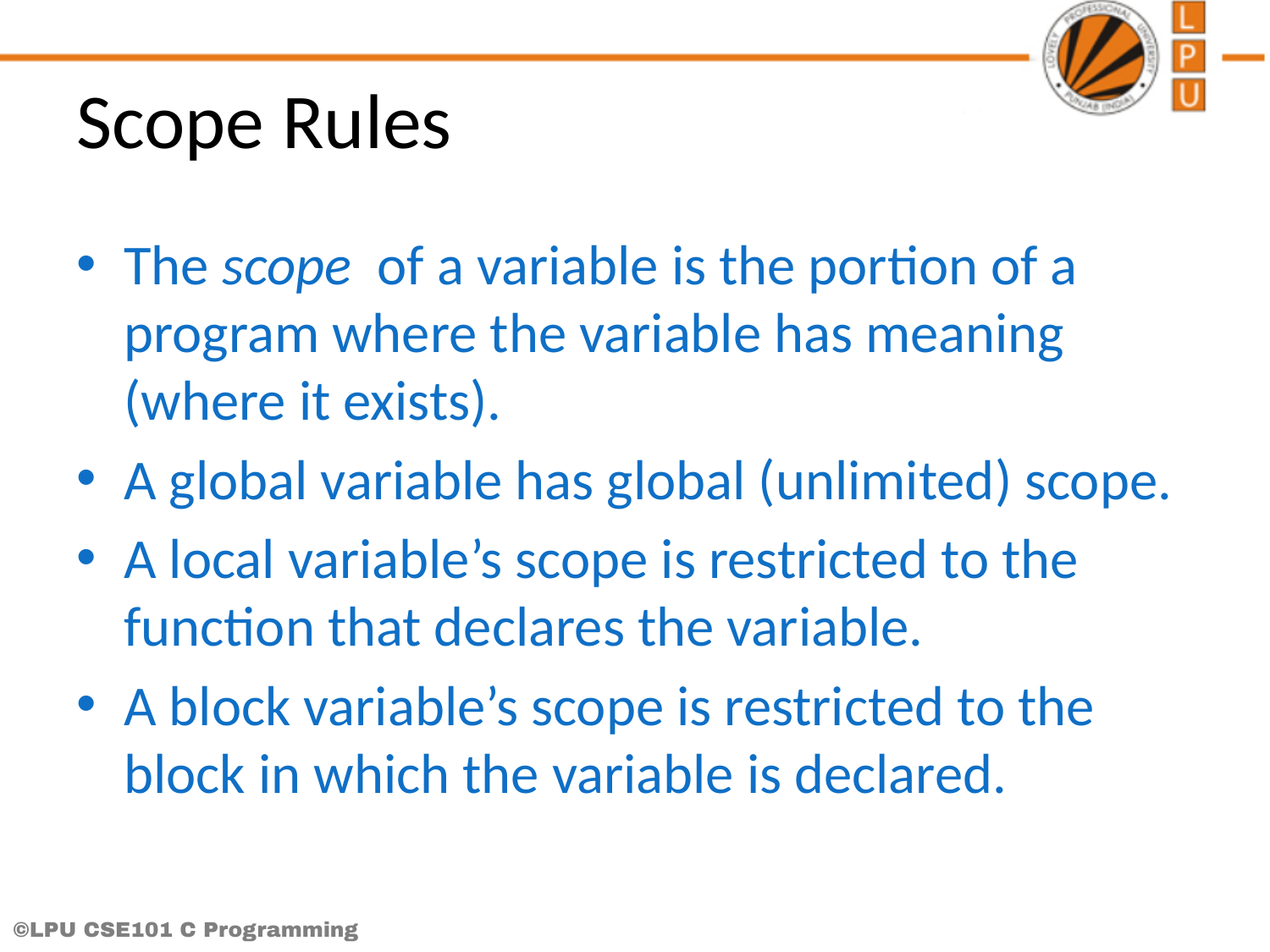

# Scope Rules
The scope  of a variable is the portion of a program where the variable has meaning (where it exists).
A global variable has global (unlimited) scope.
A local variable’s scope is restricted to the function that declares the variable.
A block variable’s scope is restricted to the block in which the variable is declared.